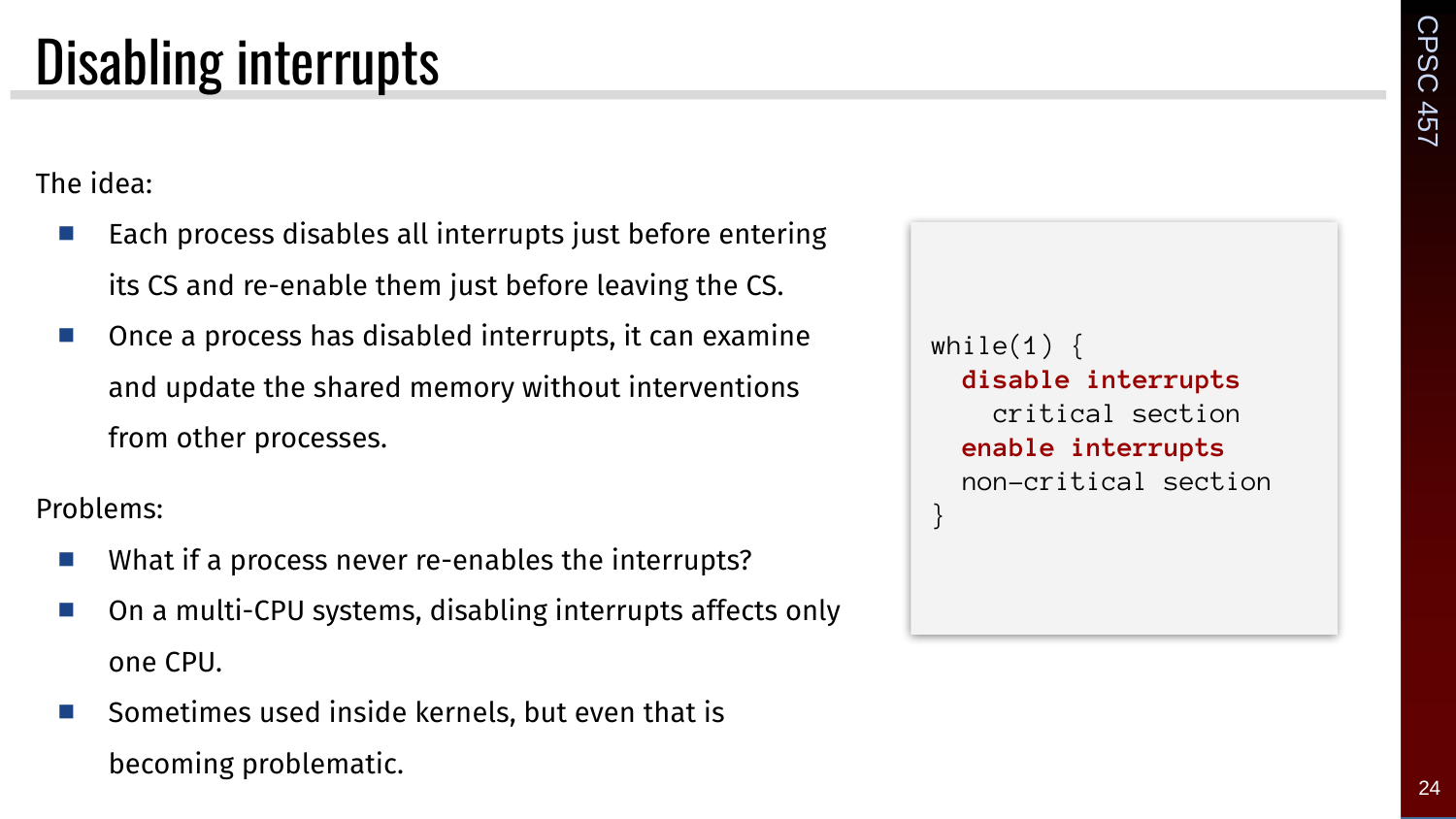

# Disabling interrupts
The idea:
Each process disables all interrupts just before entering its CS and re-enable them just before leaving the CS.
Once a process has disabled interrupts, it can examine and update the shared memory without interventions from other processes.
Problems:
What if a process never re-enables the interrupts?
On a multi-CPU systems, disabling interrupts affects only one CPU.
Sometimes used inside kernels, but even that is becoming problematic.
 while(1) {
   disable interrupts
     critical section
   enable interrupts
   non-critical section
 }